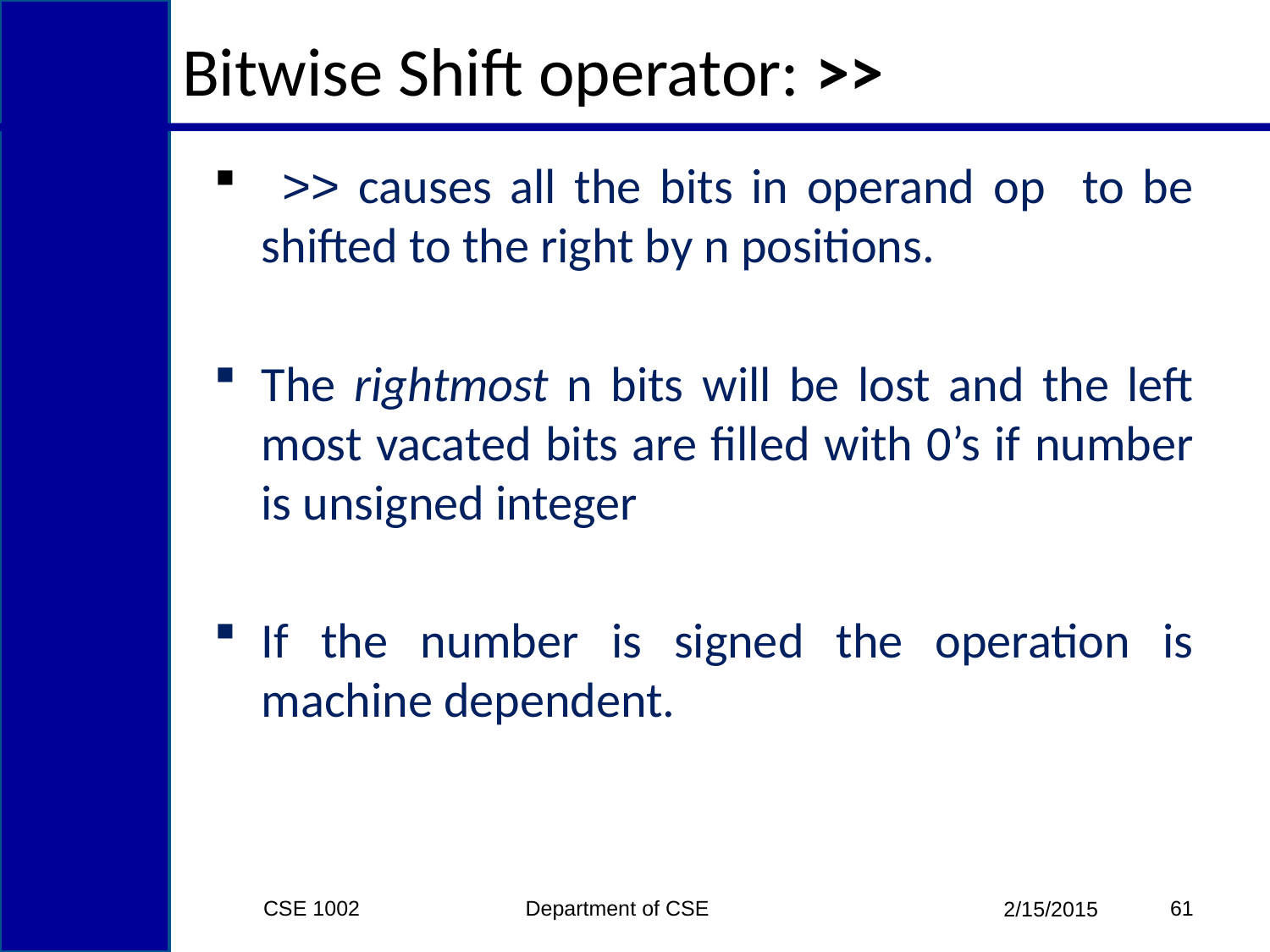

# Bitwise Shift operator: >>
 >> causes all the bits in operand op  to be shifted to the right by n positions.

The rightmost n bits will be lost and the left most vacated bits are filled with 0’s if number is unsigned integer

If the number is signed the operation is machine dependent.
CSE 1002                            Department of CSE
61
2/15/2015